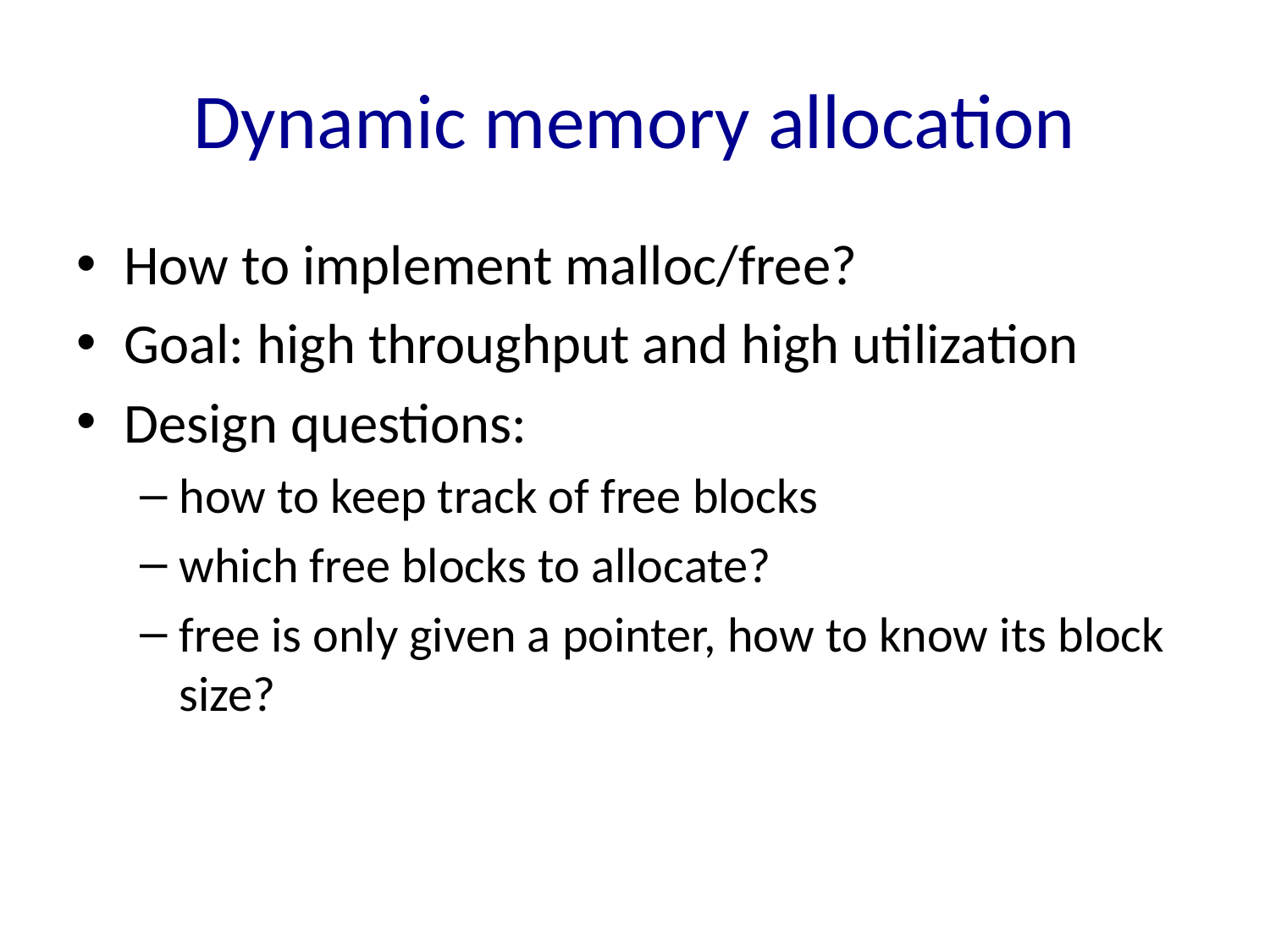

# Dynamic memory allocation
How to implement malloc/free?
Goal: high throughput and high utilization
Design questions:
how to keep track of free blocks
which free blocks to allocate?
free is only given a pointer, how to know its block size?